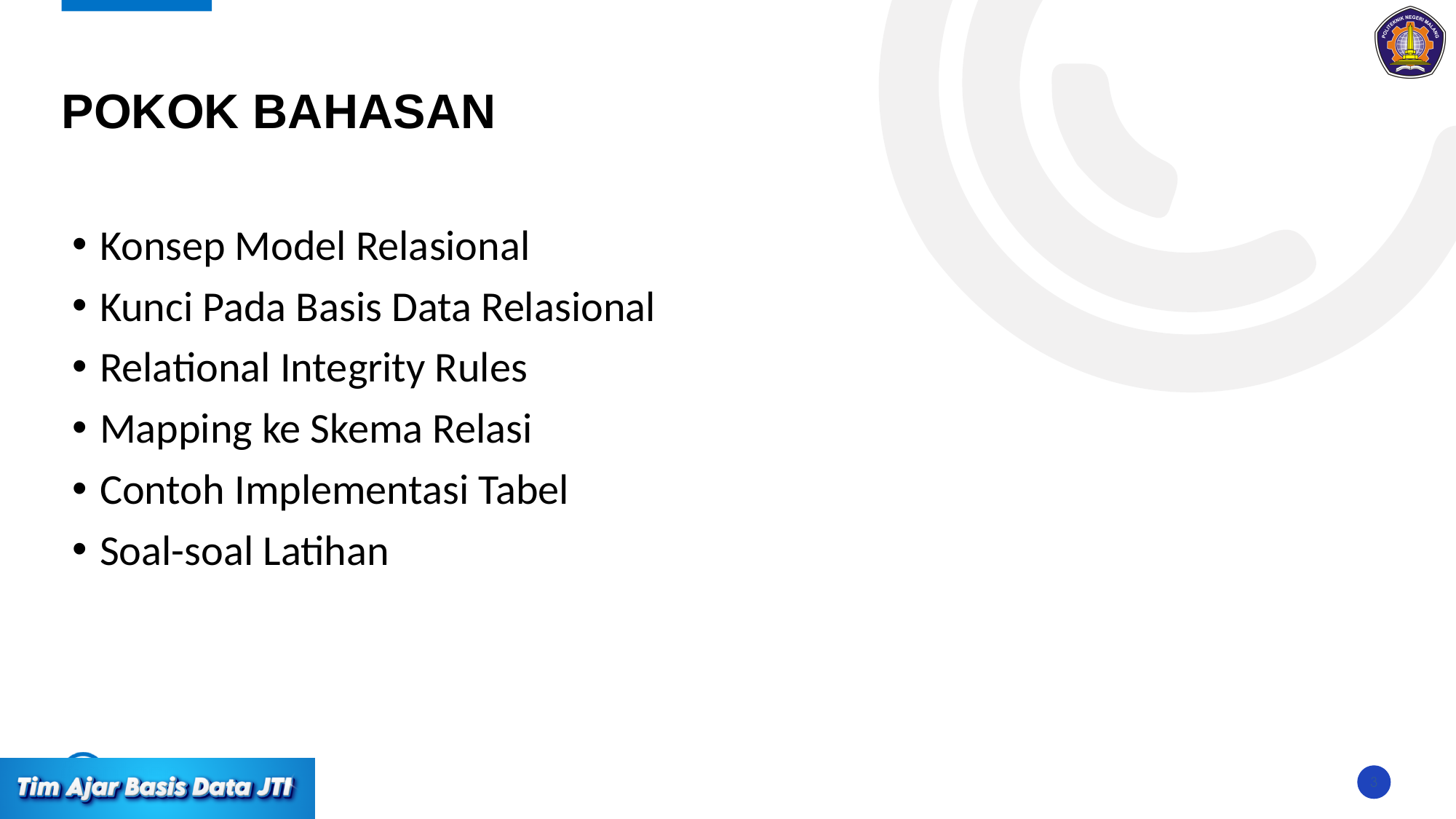

# Pokok Bahasan
Konsep Model Relasional
Kunci Pada Basis Data Relasional
Relational Integrity Rules
Mapping ke Skema Relasi
Contoh Implementasi Tabel
Soal-soal Latihan
3